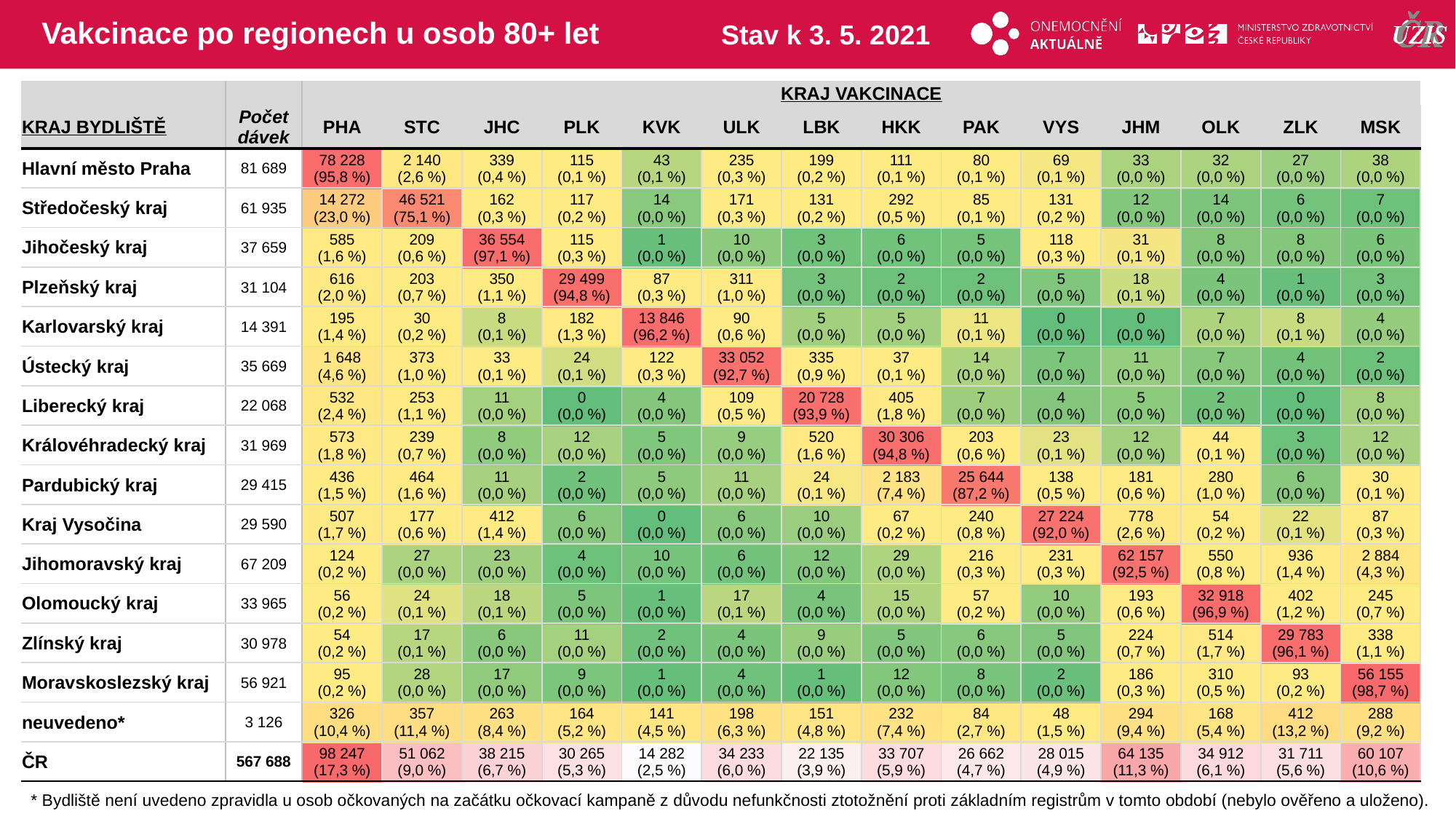

# Vakcinace po regionech u osob 80+ let
Stav k 3. 5. 2021
|  |  | KRAJ VAKCINACE |  |  |  |  |  |  |  |  |  |  |  |  |  |
| --- | --- | --- | --- | --- | --- | --- | --- | --- | --- | --- | --- | --- | --- | --- | --- |
| KRAJ BYDLIŠTĚ | Počet dávek | PHA | STC | JHC | PLK | KVK | ULK | LBK | HKK | PAK | VYS | JHM | OLK | ZLK | MSK |
| Hlavní město Praha | 81 689 | 78 228 (95,8 %) | 2 140 (2,6 %) | 339 (0,4 %) | 115 (0,1 %) | 43 (0,1 %) | 235 (0,3 %) | 199 (0,2 %) | 111 (0,1 %) | 80 (0,1 %) | 69 (0,1 %) | 33 (0,0 %) | 32 (0,0 %) | 27 (0,0 %) | 38 (0,0 %) |
| Středočeský kraj | 61 935 | 14 272 (23,0 %) | 46 521 (75,1 %) | 162 (0,3 %) | 117 (0,2 %) | 14 (0,0 %) | 171 (0,3 %) | 131 (0,2 %) | 292 (0,5 %) | 85 (0,1 %) | 131 (0,2 %) | 12 (0,0 %) | 14 (0,0 %) | 6 (0,0 %) | 7 (0,0 %) |
| Jihočeský kraj | 37 659 | 585 (1,6 %) | 209 (0,6 %) | 36 554 (97,1 %) | 115 (0,3 %) | 1 (0,0 %) | 10 (0,0 %) | 3 (0,0 %) | 6 (0,0 %) | 5 (0,0 %) | 118 (0,3 %) | 31 (0,1 %) | 8 (0,0 %) | 8 (0,0 %) | 6 (0,0 %) |
| Plzeňský kraj | 31 104 | 616 (2,0 %) | 203 (0,7 %) | 350 (1,1 %) | 29 499 (94,8 %) | 87 (0,3 %) | 311 (1,0 %) | 3 (0,0 %) | 2 (0,0 %) | 2 (0,0 %) | 5 (0,0 %) | 18 (0,1 %) | 4 (0,0 %) | 1 (0,0 %) | 3 (0,0 %) |
| Karlovarský kraj | 14 391 | 195 (1,4 %) | 30 (0,2 %) | 8 (0,1 %) | 182 (1,3 %) | 13 846 (96,2 %) | 90 (0,6 %) | 5 (0,0 %) | 5 (0,0 %) | 11 (0,1 %) | 0 (0,0 %) | 0 (0,0 %) | 7 (0,0 %) | 8 (0,1 %) | 4 (0,0 %) |
| Ústecký kraj | 35 669 | 1 648 (4,6 %) | 373 (1,0 %) | 33 (0,1 %) | 24 (0,1 %) | 122 (0,3 %) | 33 052 (92,7 %) | 335 (0,9 %) | 37 (0,1 %) | 14 (0,0 %) | 7 (0,0 %) | 11 (0,0 %) | 7 (0,0 %) | 4 (0,0 %) | 2 (0,0 %) |
| Liberecký kraj | 22 068 | 532 (2,4 %) | 253 (1,1 %) | 11 (0,0 %) | 0 (0,0 %) | 4 (0,0 %) | 109 (0,5 %) | 20 728 (93,9 %) | 405 (1,8 %) | 7 (0,0 %) | 4 (0,0 %) | 5 (0,0 %) | 2 (0,0 %) | 0 (0,0 %) | 8 (0,0 %) |
| Královéhradecký kraj | 31 969 | 573 (1,8 %) | 239 (0,7 %) | 8 (0,0 %) | 12 (0,0 %) | 5 (0,0 %) | 9 (0,0 %) | 520 (1,6 %) | 30 306 (94,8 %) | 203 (0,6 %) | 23 (0,1 %) | 12 (0,0 %) | 44 (0,1 %) | 3 (0,0 %) | 12 (0,0 %) |
| Pardubický kraj | 29 415 | 436 (1,5 %) | 464 (1,6 %) | 11 (0,0 %) | 2 (0,0 %) | 5 (0,0 %) | 11 (0,0 %) | 24 (0,1 %) | 2 183 (7,4 %) | 25 644 (87,2 %) | 138 (0,5 %) | 181 (0,6 %) | 280 (1,0 %) | 6 (0,0 %) | 30 (0,1 %) |
| Kraj Vysočina | 29 590 | 507 (1,7 %) | 177 (0,6 %) | 412 (1,4 %) | 6 (0,0 %) | 0 (0,0 %) | 6 (0,0 %) | 10 (0,0 %) | 67 (0,2 %) | 240 (0,8 %) | 27 224 (92,0 %) | 778 (2,6 %) | 54 (0,2 %) | 22 (0,1 %) | 87 (0,3 %) |
| Jihomoravský kraj | 67 209 | 124 (0,2 %) | 27 (0,0 %) | 23 (0,0 %) | 4 (0,0 %) | 10 (0,0 %) | 6 (0,0 %) | 12 (0,0 %) | 29 (0,0 %) | 216 (0,3 %) | 231 (0,3 %) | 62 157 (92,5 %) | 550 (0,8 %) | 936 (1,4 %) | 2 884 (4,3 %) |
| Olomoucký kraj | 33 965 | 56 (0,2 %) | 24 (0,1 %) | 18 (0,1 %) | 5 (0,0 %) | 1 (0,0 %) | 17 (0,1 %) | 4 (0,0 %) | 15 (0,0 %) | 57 (0,2 %) | 10 (0,0 %) | 193 (0,6 %) | 32 918 (96,9 %) | 402 (1,2 %) | 245 (0,7 %) |
| Zlínský kraj | 30 978 | 54 (0,2 %) | 17 (0,1 %) | 6 (0,0 %) | 11 (0,0 %) | 2 (0,0 %) | 4 (0,0 %) | 9 (0,0 %) | 5 (0,0 %) | 6 (0,0 %) | 5 (0,0 %) | 224 (0,7 %) | 514 (1,7 %) | 29 783 (96,1 %) | 338 (1,1 %) |
| Moravskoslezský kraj | 56 921 | 95 (0,2 %) | 28 (0,0 %) | 17 (0,0 %) | 9 (0,0 %) | 1 (0,0 %) | 4 (0,0 %) | 1 (0,0 %) | 12 (0,0 %) | 8 (0,0 %) | 2 (0,0 %) | 186 (0,3 %) | 310 (0,5 %) | 93 (0,2 %) | 56 155 (98,7 %) |
| neuvedeno\* | 3 126 | 326 (10,4 %) | 357 (11,4 %) | 263 (8,4 %) | 164 (5,2 %) | 141 (4,5 %) | 198 (6,3 %) | 151 (4,8 %) | 232 (7,4 %) | 84 (2,7 %) | 48 (1,5 %) | 294 (9,4 %) | 168 (5,4 %) | 412 (13,2 %) | 288 (9,2 %) |
| ČR | 567 688 | 98 247 (17,3 %) | 51 062 (9,0 %) | 38 215 (6,7 %) | 30 265 (5,3 %) | 14 282 (2,5 %) | 34 233 (6,0 %) | 22 135 (3,9 %) | 33 707 (5,9 %) | 26 662 (4,7 %) | 28 015 (4,9 %) | 64 135 (11,3 %) | 34 912 (6,1 %) | 31 711 (5,6 %) | 60 107 (10,6 %) |
|  |  |  |  |  |  |  |  |  |  |  |  |  |  |
| --- | --- | --- | --- | --- | --- | --- | --- | --- | --- | --- | --- | --- | --- |
|  |  |  |  |  |  |  |  |  |  |  |  |  |  |
|  |  |  |  |  |  |  |  |  |  |  |  |  |  |
|  |  |  |  |  |  |  |  |  |  |  |  |  |  |
|  |  |  |  |  |  |  |  |  |  |  |  |  |  |
|  |  |  |  |  |  |  |  |  |  |  |  |  |  |
|  |  |  |  |  |  |  |  |  |  |  |  |  |  |
|  |  |  |  |  |  |  |  |  |  |  |  |  |  |
|  |  |  |  |  |  |  |  |  |  |  |  |  |  |
|  |  |  |  |  |  |  |  |  |  |  |  |  |  |
|  |  |  |  |  |  |  |  |  |  |  |  |  |  |
|  |  |  |  |  |  |  |  |  |  |  |  |  |  |
|  |  |  |  |  |  |  |  |  |  |  |  |  |  |
|  |  |  |  |  |  |  |  |  |  |  |  |  |  |
|  |  |  |  |  |  |  |  |  |  |  |  |  |  |
|  |  |  |  |  |  |  |  |  |  |  |  |  |  |
* Bydliště není uvedeno zpravidla u osob očkovaných na začátku očkovací kampaně z důvodu nefunkčnosti ztotožnění proti základním registrům v tomto období (nebylo ověřeno a uloženo).